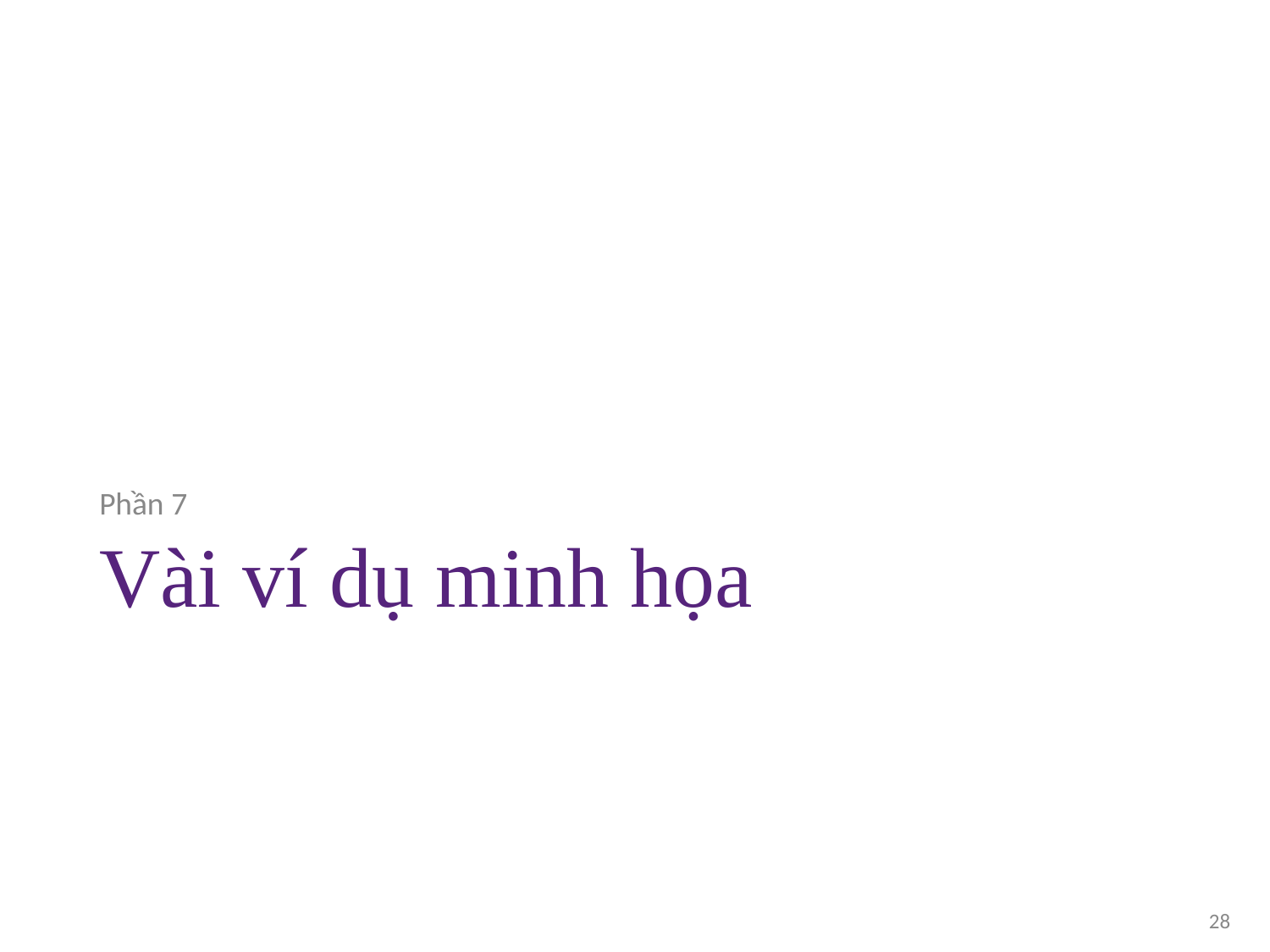

Phần 7
# Vài ví dụ minh họa
28